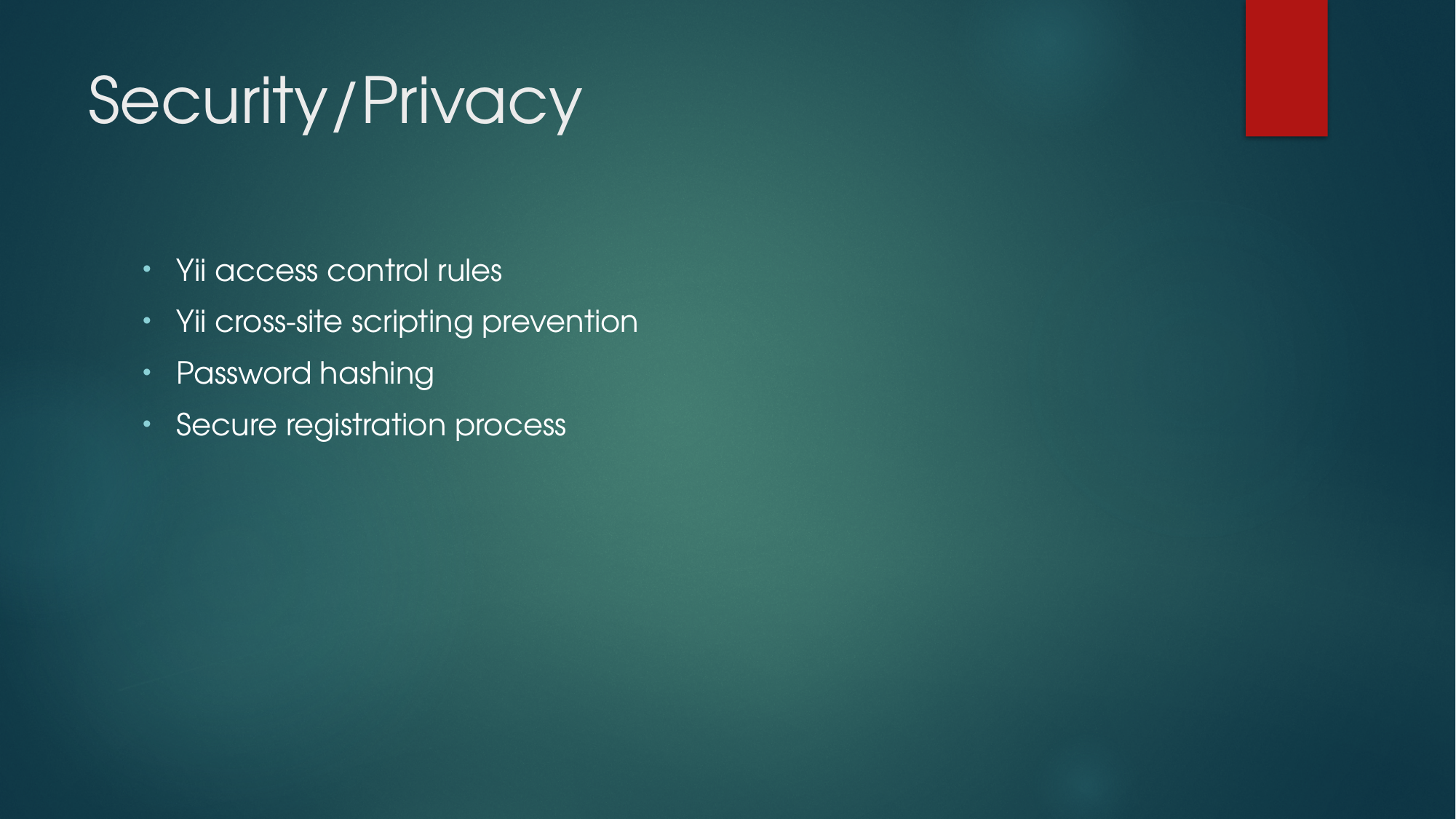

# Security/Privacy
Yii access control rules
Yii cross-site scripting prevention
Password hashing
Secure registration process